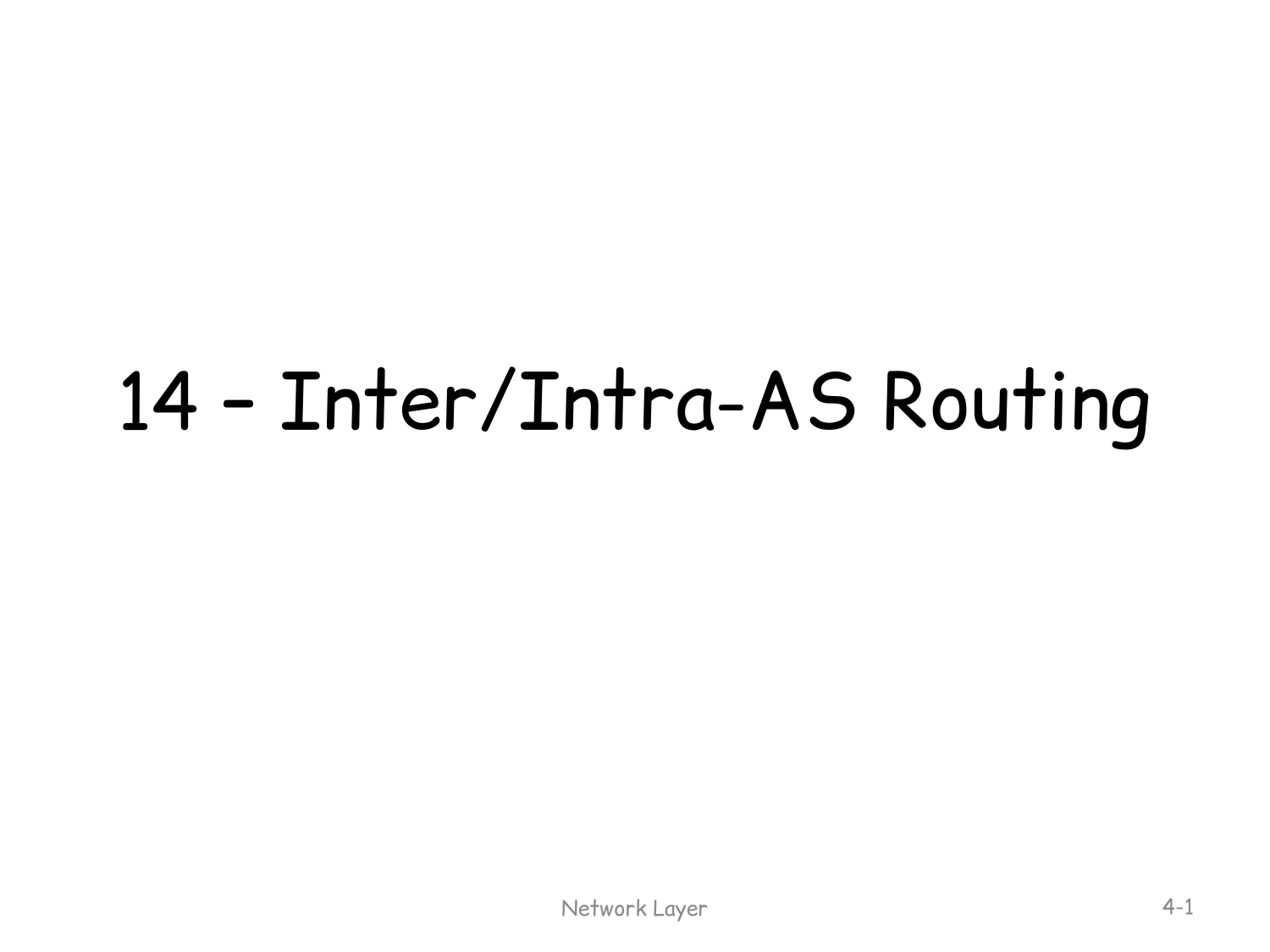

# 14 – Inter/Intra-AS Routing

Network Layer
4-1